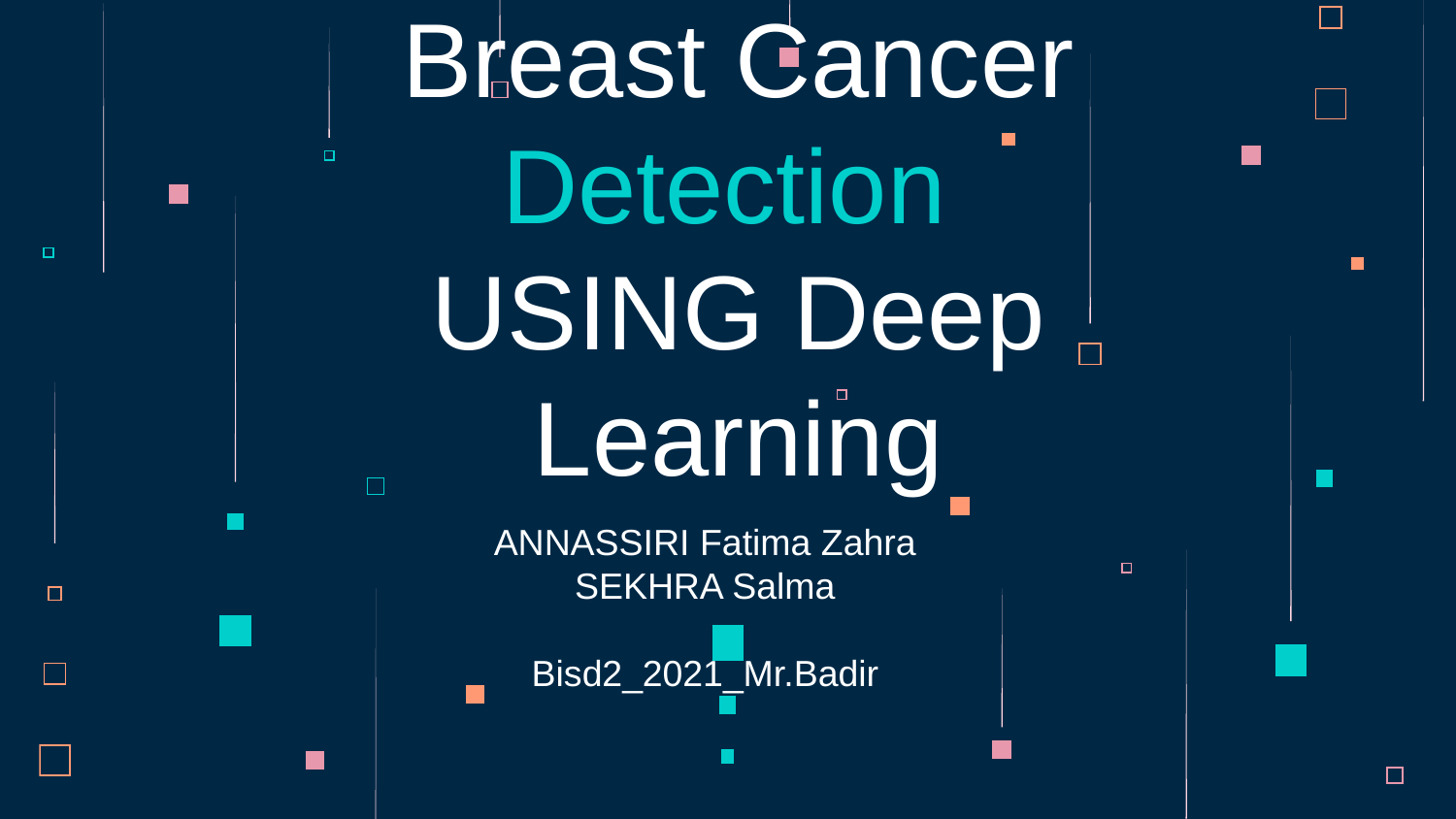

# Breast Cancer Detection
USING Deep Learning

ANNASSIRI Fatima Zahra
SEKHRA Salma

Bisd2_2021_Mr.Badir